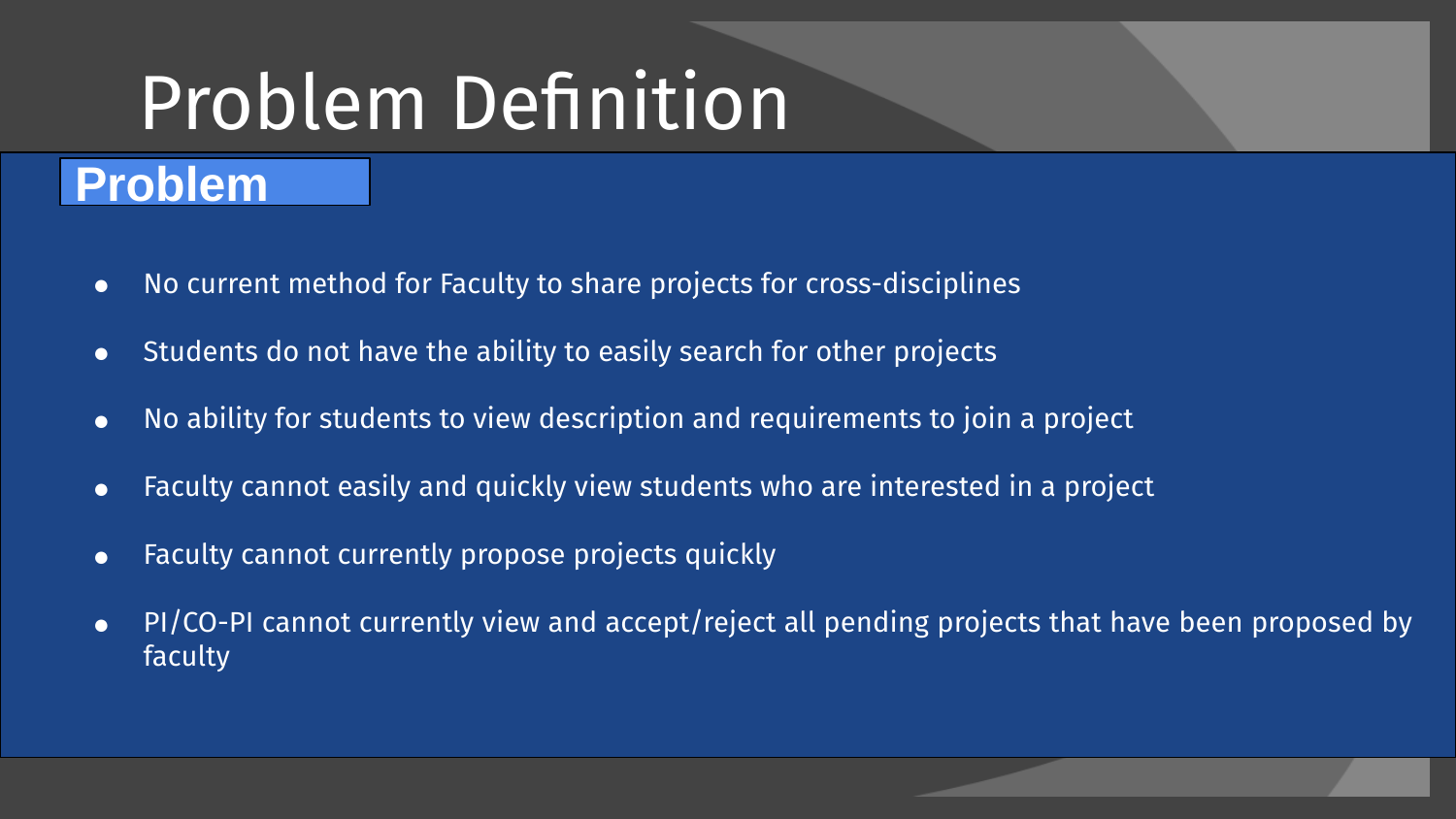

# Problem Definition

Problem

No current method for Faculty to share projects for cross-disciplines

Students do not have the ability to easily search for other projects

No ability for students to view description and requirements to join a project

Faculty cannot easily and quickly view students who are interested in a project

Faculty cannot currently propose projects quickly

PI/CO-PI cannot currently view and accept/reject all pending projects that have been proposed by faculty